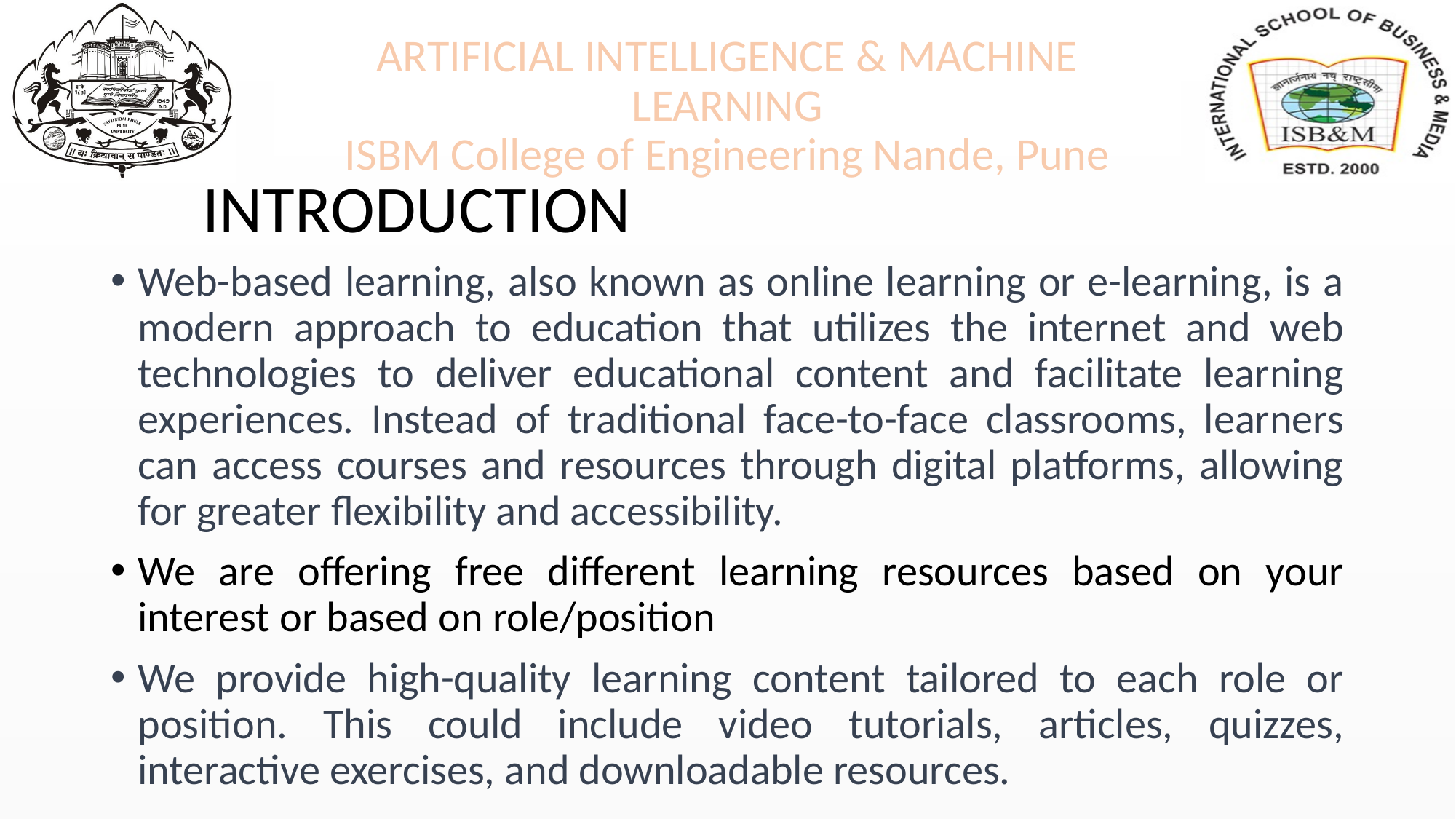

# INTRODUCTION
Web-based learning, also known as online learning or e-learning, is a modern approach to education that utilizes the internet and web technologies to deliver educational content and facilitate learning experiences. Instead of traditional face-to-face classrooms, learners can access courses and resources through digital platforms, allowing for greater flexibility and accessibility.
We are offering free different learning resources based on your interest or based on role/position
We provide high-quality learning content tailored to each role or position. This could include video tutorials, articles, quizzes, interactive exercises, and downloadable resources.